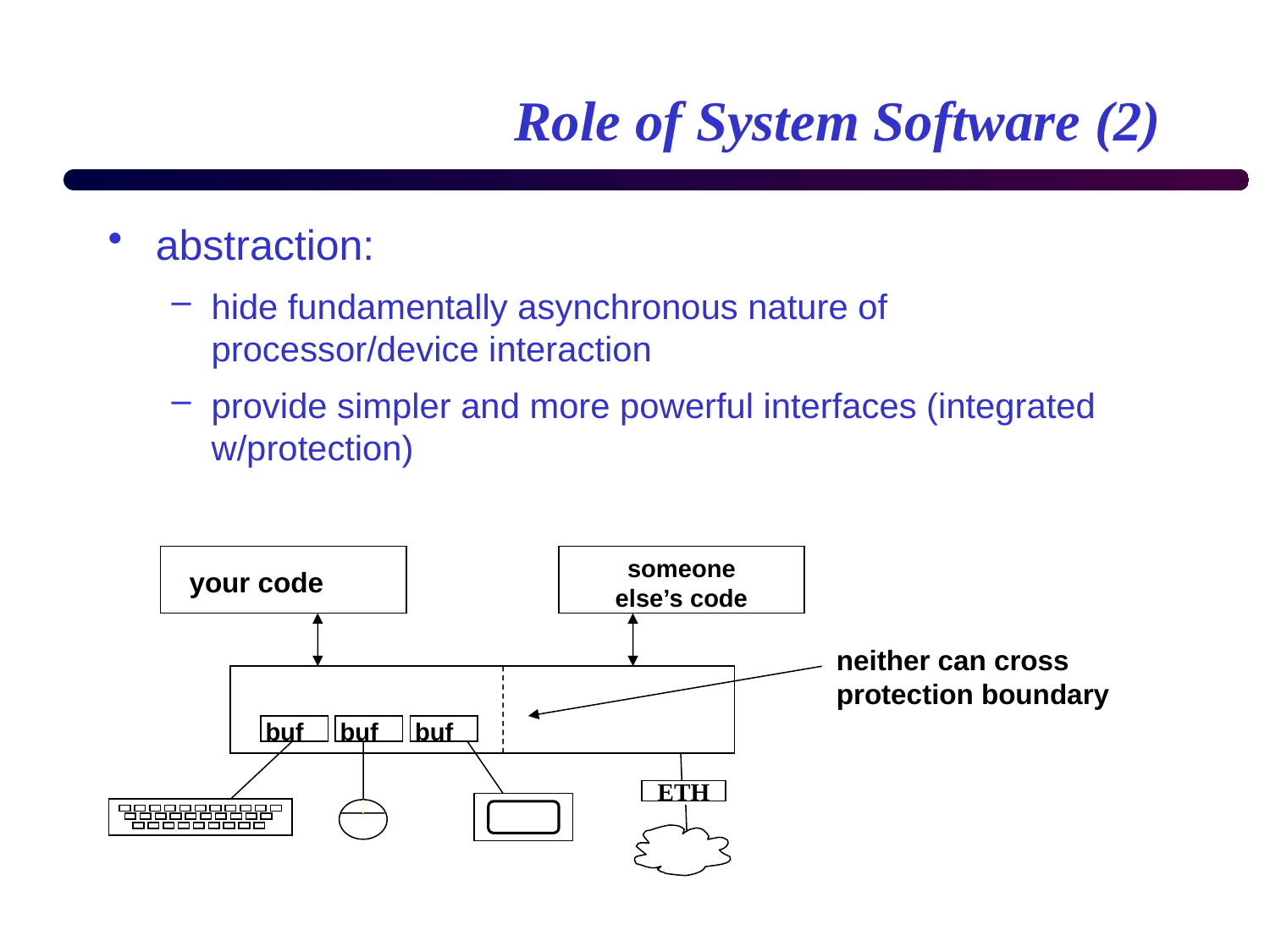

# Role of System Software (2)
abstraction:
hide fundamentally asynchronous nature of processor/device interaction
provide simpler and more powerful interfaces (integrated w/protection)

your code

someone
else’s code

neither can cross
protection boundary

buf

buf

buf

ETH